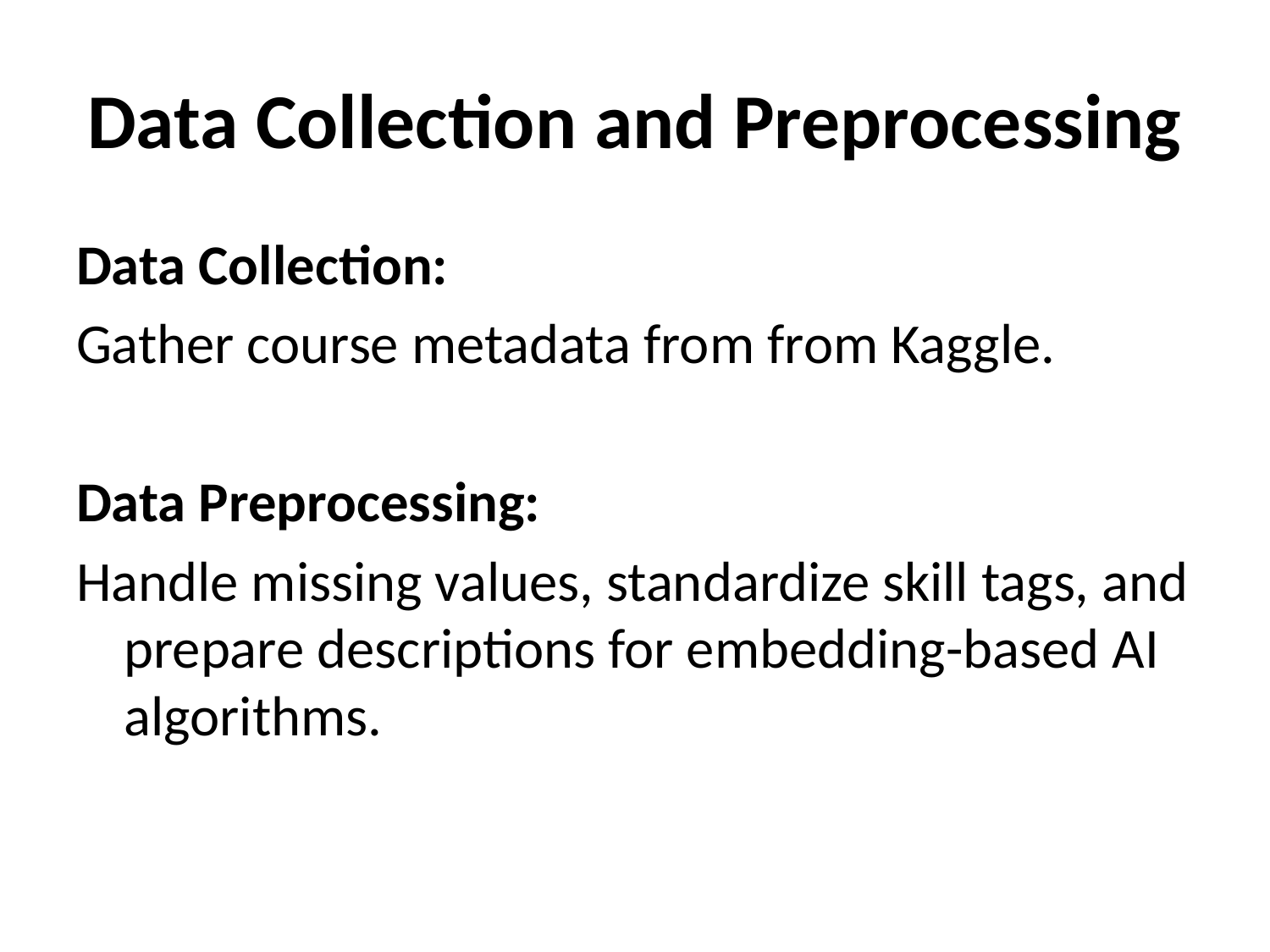

# Data Collection and Preprocessing
Data Collection:
Gather course metadata from from Kaggle.

Data Preprocessing:
Handle missing values, standardize skill tags, and prepare descriptions for embedding-based AI algorithms.